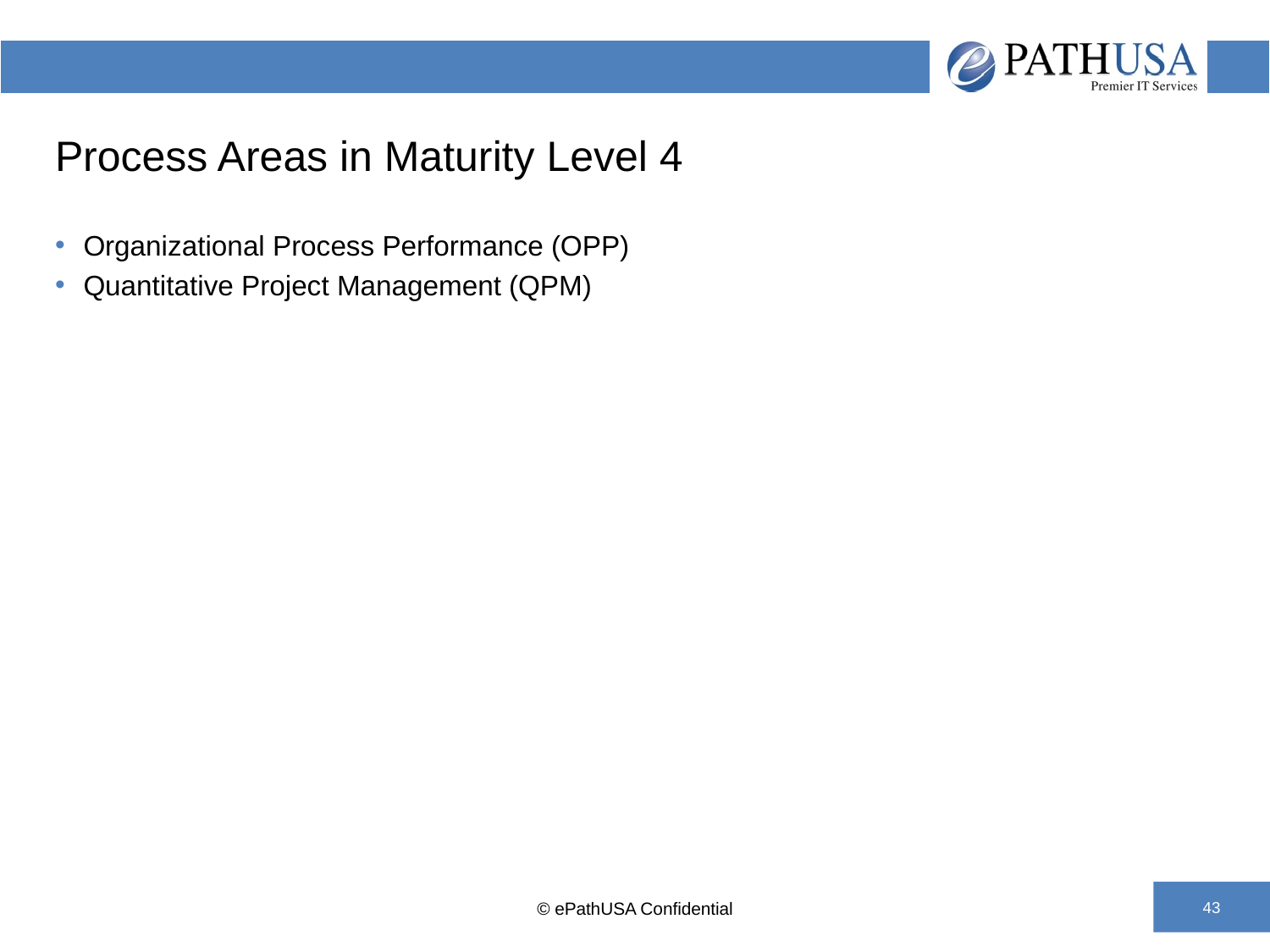

# Process Areas in Maturity Level 4
Organizational Process Performance (OPP)
Quantitative Project Management (QPM)

© ePathUSA Confidential